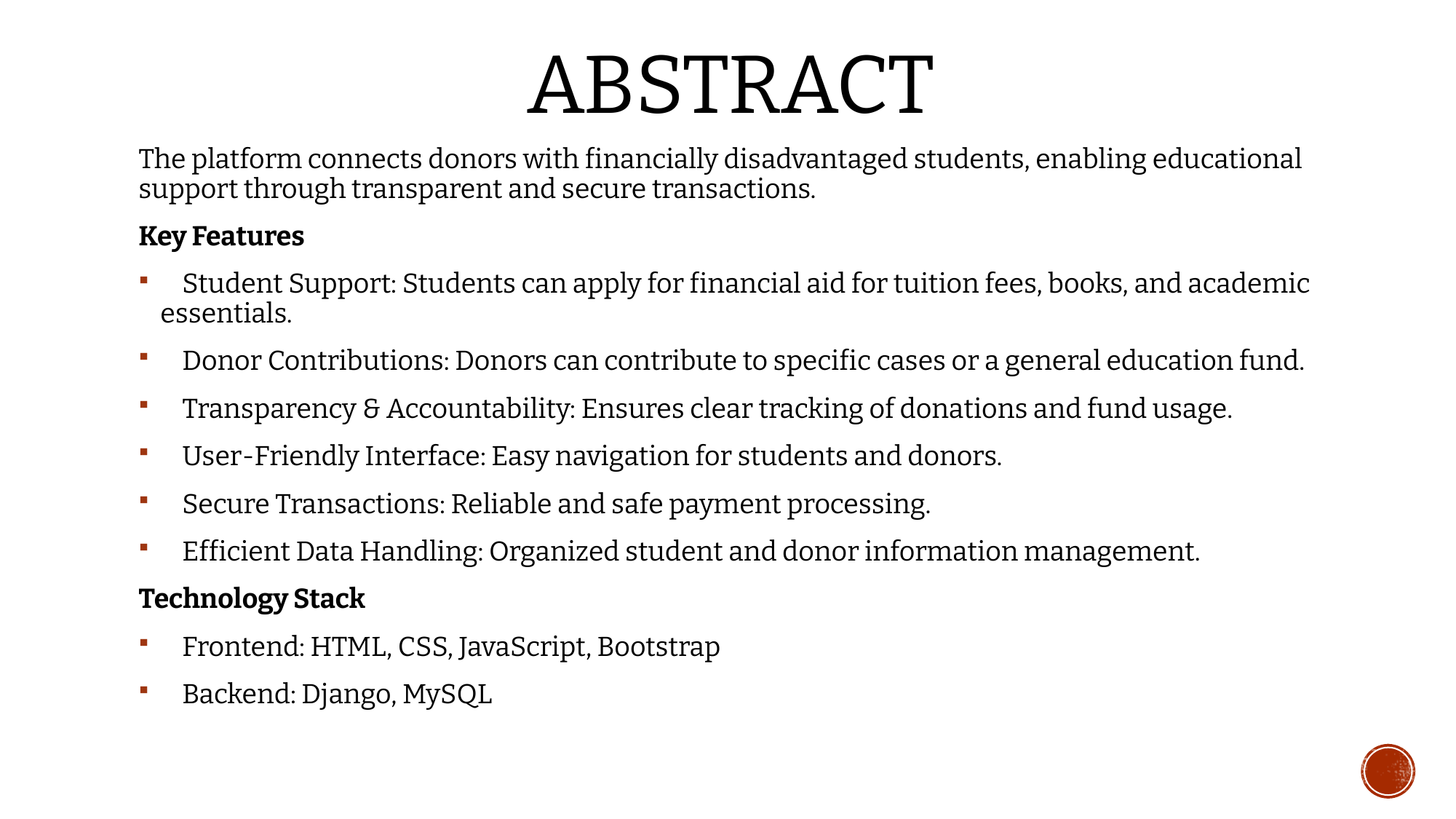

# ABSTRACT
The platform connects donors with financially disadvantaged students, enabling educational support through transparent and secure transactions.
Key Features
    Student Support: Students can apply for financial aid for tuition fees, books, and academic essentials.
    Donor Contributions: Donors can contribute to specific cases or a general education fund.
    Transparency & Accountability: Ensures clear tracking of donations and fund usage.
    User-Friendly Interface: Easy navigation for students and donors.
    Secure Transactions: Reliable and safe payment processing.
    Efficient Data Handling: Organized student and donor information management.
Technology Stack
    Frontend: HTML, CSS, JavaScript, Bootstrap
    Backend: Django, MySQL